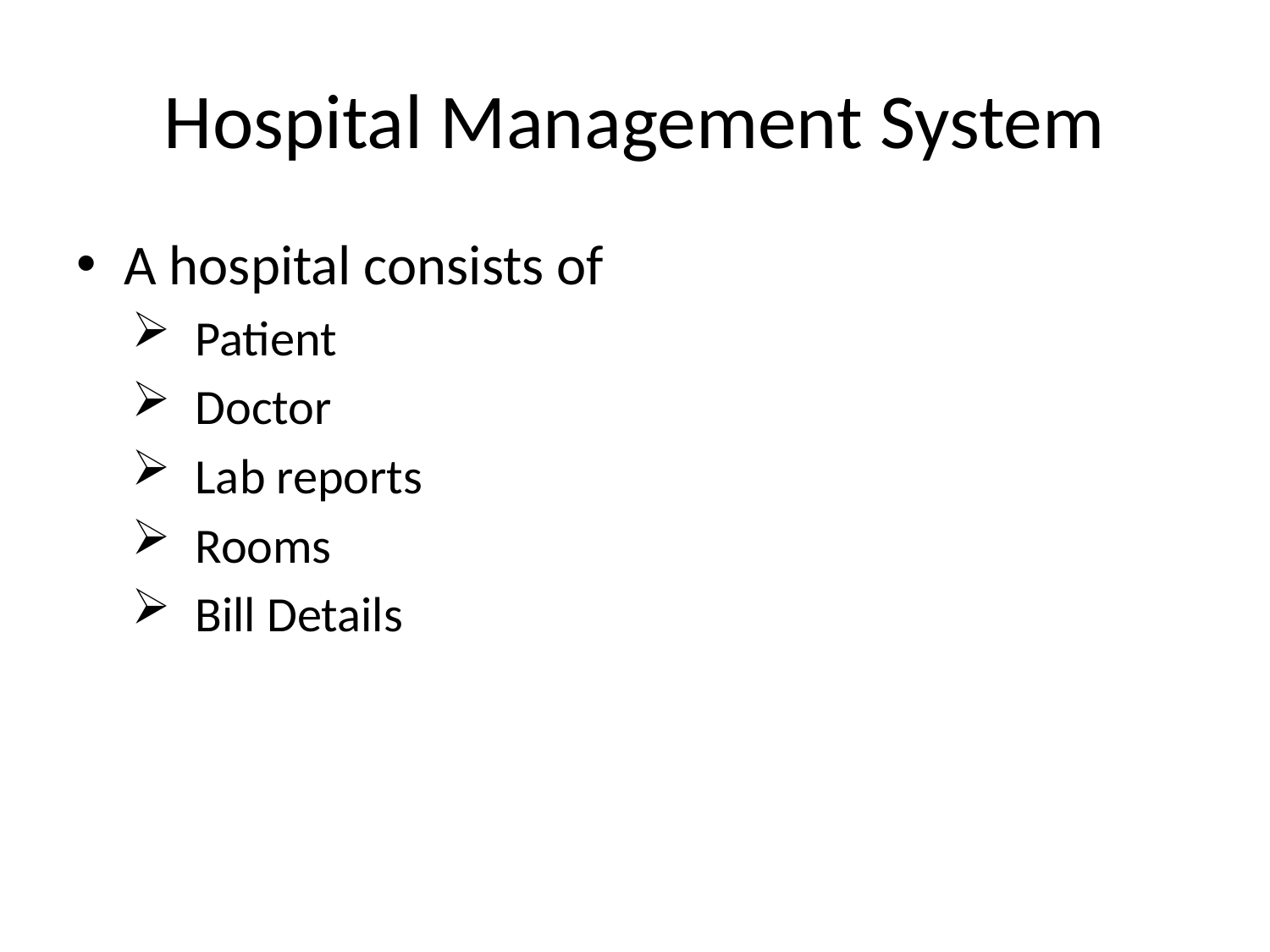

# Hospital Management System
A hospital consists of
Patient
Doctor
Lab reports
Rooms
Bill Details